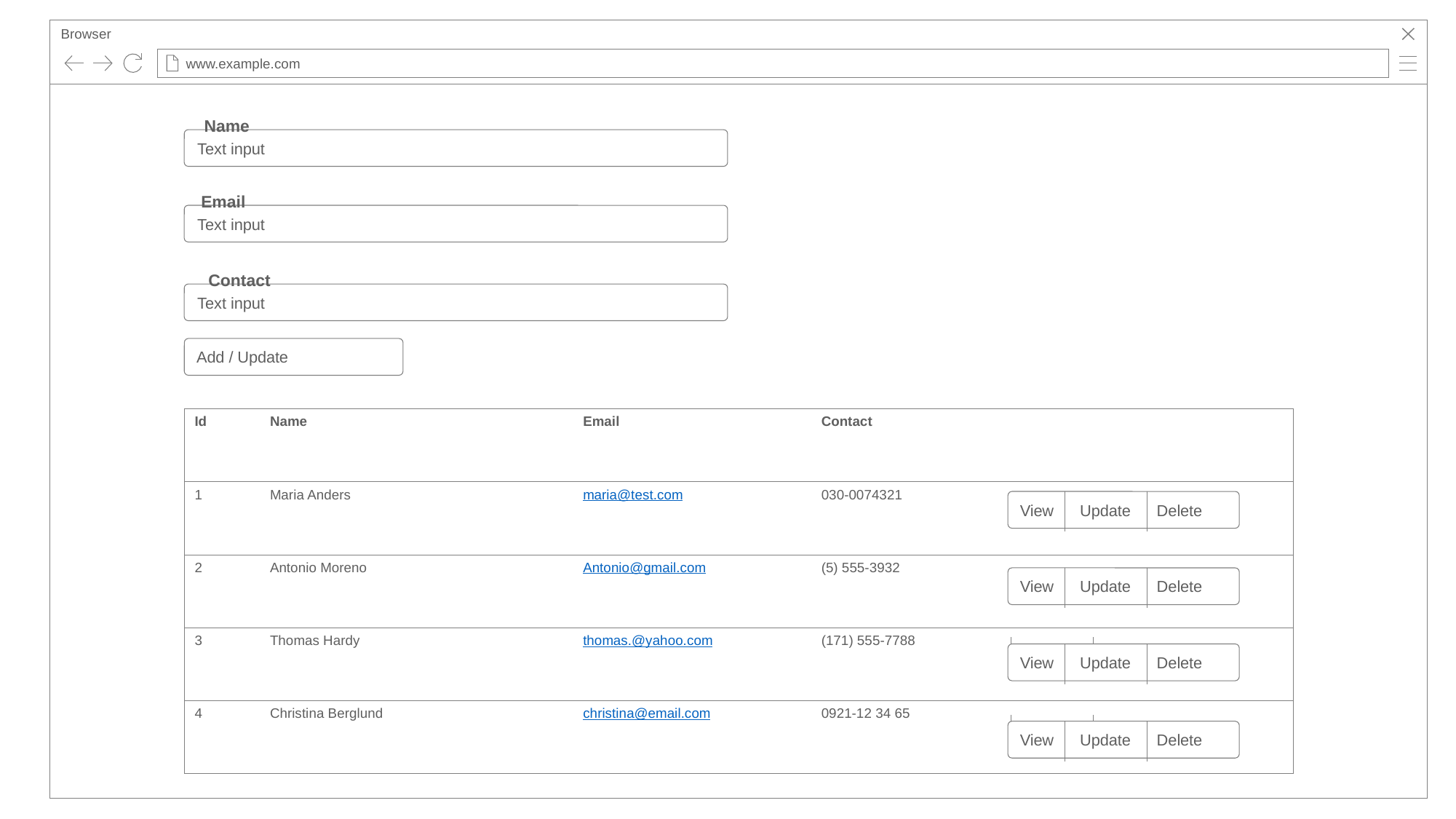

Browser

www.example.com

Name
Text input
Email
Text input
Contact
Text input
Add / Update
| Id | Name | Email | Contact |  |
| --- | --- | --- | --- | --- |
| 1 | Maria Anders | maria@test.com | 030-0074321 |  |
| 2 | Antonio Moreno | Antonio@gmail.com | (5) 555-3932 |  |
| 3 | Thomas Hardy | thomas.@yahoo.com | (171) 555-7788 |  |
| 4 | Christina Berglund | christina@email.com | 0921-12 34 65 |  |
View      Update      Delete
View      Update      Delete
View      Update      Delete
View      Update      Delete